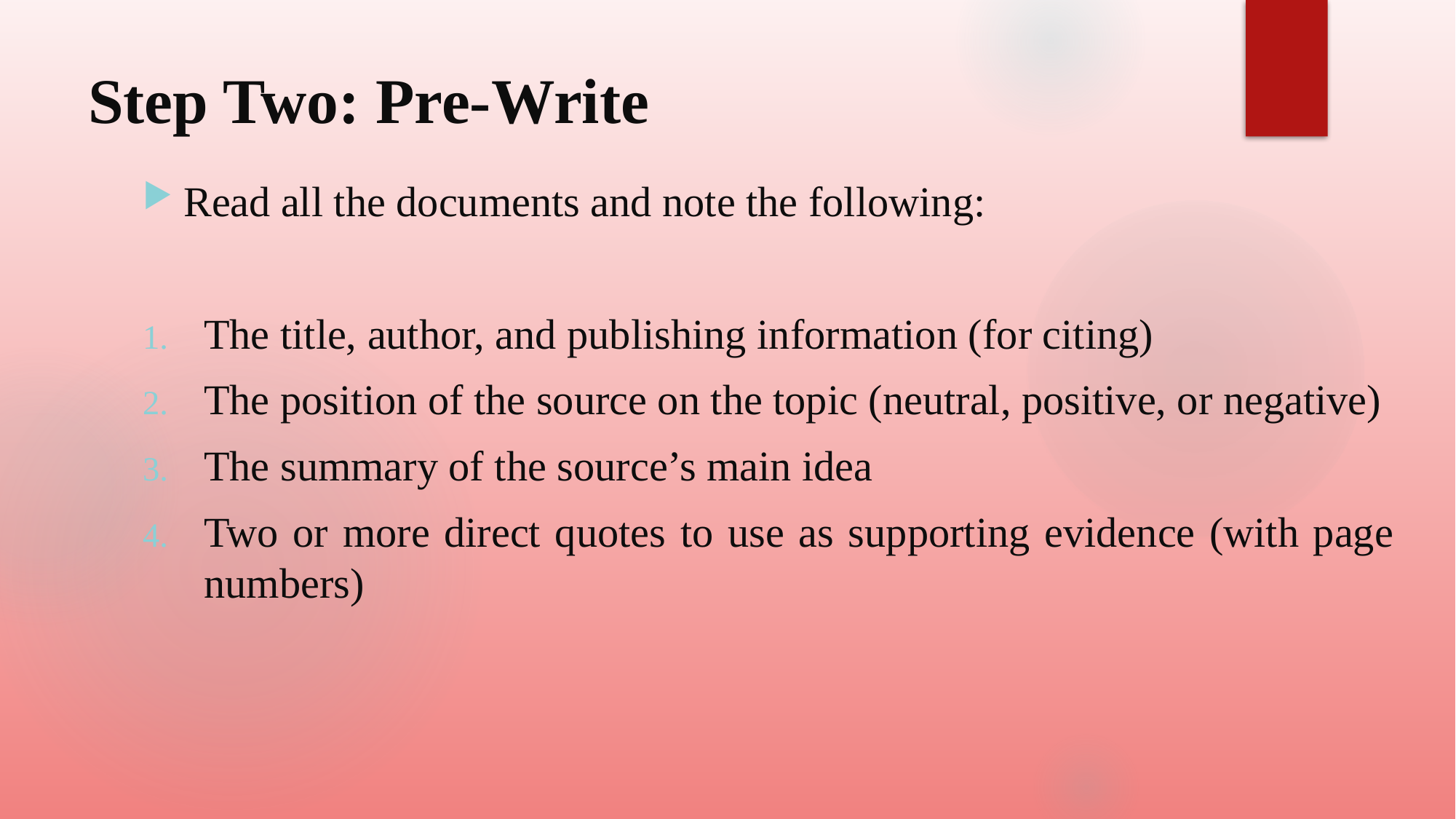

# Step Two: Pre-Write
Read all the documents and note the following:

The title, author, and publishing information (for citing)
The position of the source on the topic (neutral, positive, or negative)
The summary of the source’s main idea
Two or more direct quotes to use as supporting evidence (with page numbers)